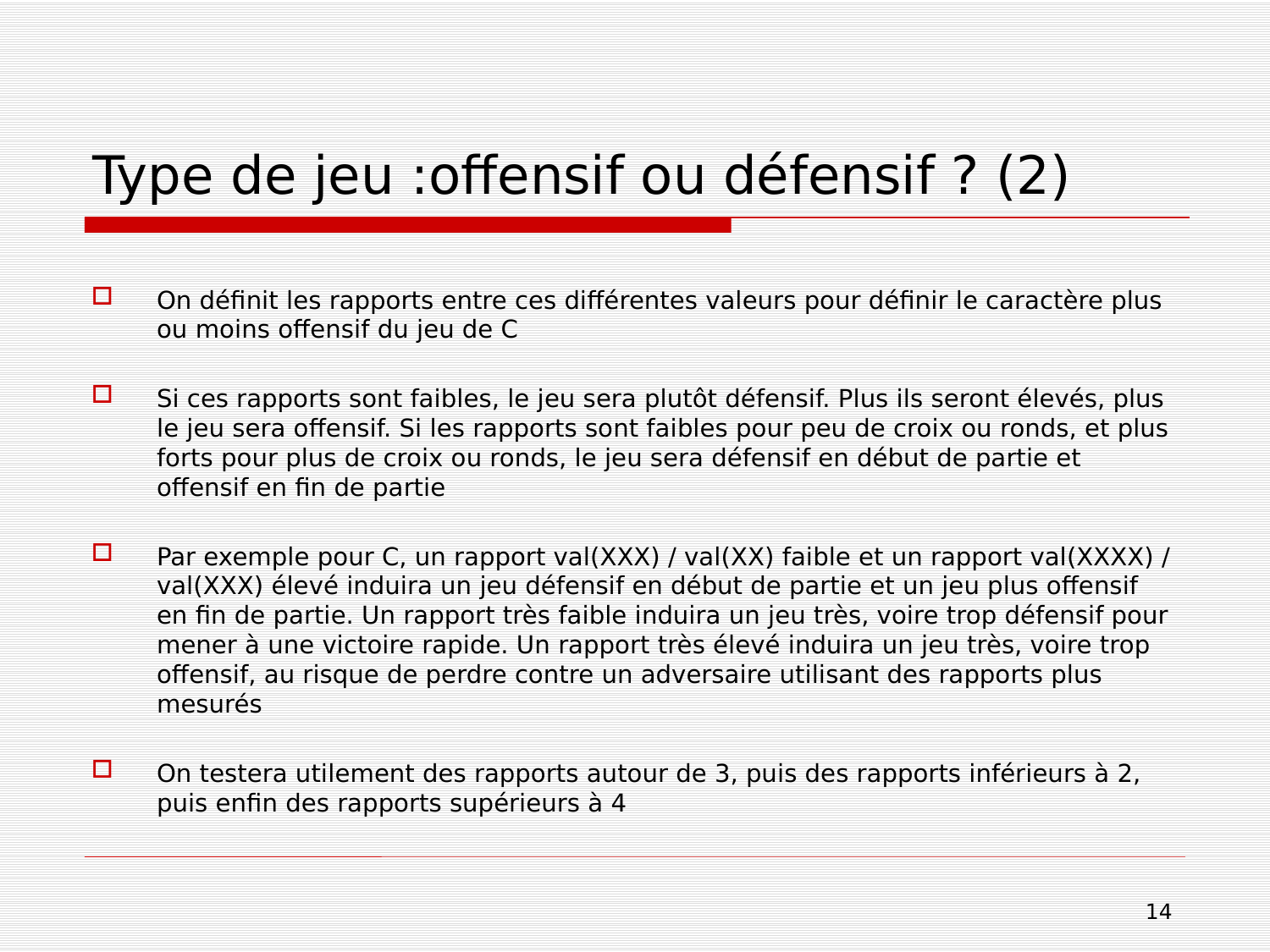

# Type de jeu :offensif ou défensif ? (2)

On définit les rapports entre ces différentes valeurs pour définir le caractère plus ou moins offensif du jeu de C

Si ces rapports sont faibles, le jeu sera plutôt défensif. Plus ils seront élevés, plus le jeu sera offensif. Si les rapports sont faibles pour peu de croix ou ronds, et plus forts pour plus de croix ou ronds, le jeu sera défensif en début de partie et offensif en fin de partie

Par exemple pour C, un rapport val(XXX) / val(XX) faible et un rapport val(XXXX) / val(XXX) élevé induira un jeu défensif en début de partie et un jeu plus offensif en fin de partie. Un rapport très faible induira un jeu très, voire trop défensif pour mener à une victoire rapide. Un rapport très élevé induira un jeu très, voire trop offensif, au risque de perdre contre un adversaire utilisant des rapports plus mesurés

On testera utilement des rapports autour de 3, puis des rapports inférieurs à 2, puis enfin des rapports supérieurs à 4

14